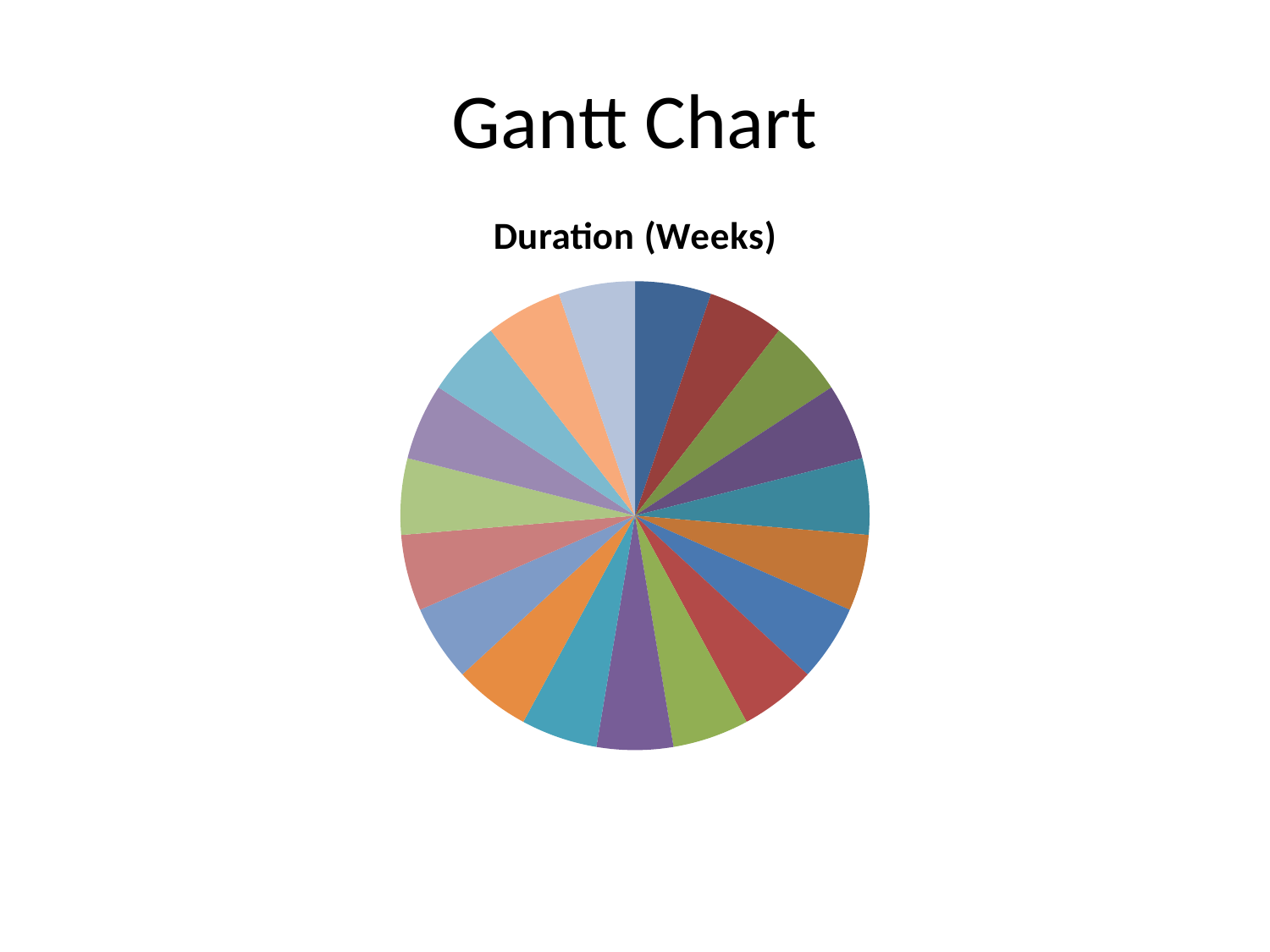

# Gantt Chart

### Chart

| Category | Duration (Weeks) |
|---|---|
| Set up Environment | 1.0 |
| Implement Signup/Login | 1.0 |
| Signup/Login Testing | 1.0 |
| Design Upload Dataset | 1.0 |
| Dataset Upload Integration | 1.0 |
| Create AuthContext | 1.0 |
| Complete User Profile | 1.0 |
| Initial QA & Bug Fixes | 1.0 |
| Implement Dataset Details | 1.0 |
| Dataset Version Management | 1.0 |
| Create Groups Component | 1.0 |
| Implement Dataset Discussion | 1.0 |
| QA for Dataset Components | 1.0 |
| Dataset Buying Component | 1.0 |
| DUA Component | 1.0 |
| Access Request for Private Dataset | 1.0 |
| Final Testing & QA | 1.0 |
| Final Bug Fixes | 1.0 |
| Soft Launch | 1.0 |